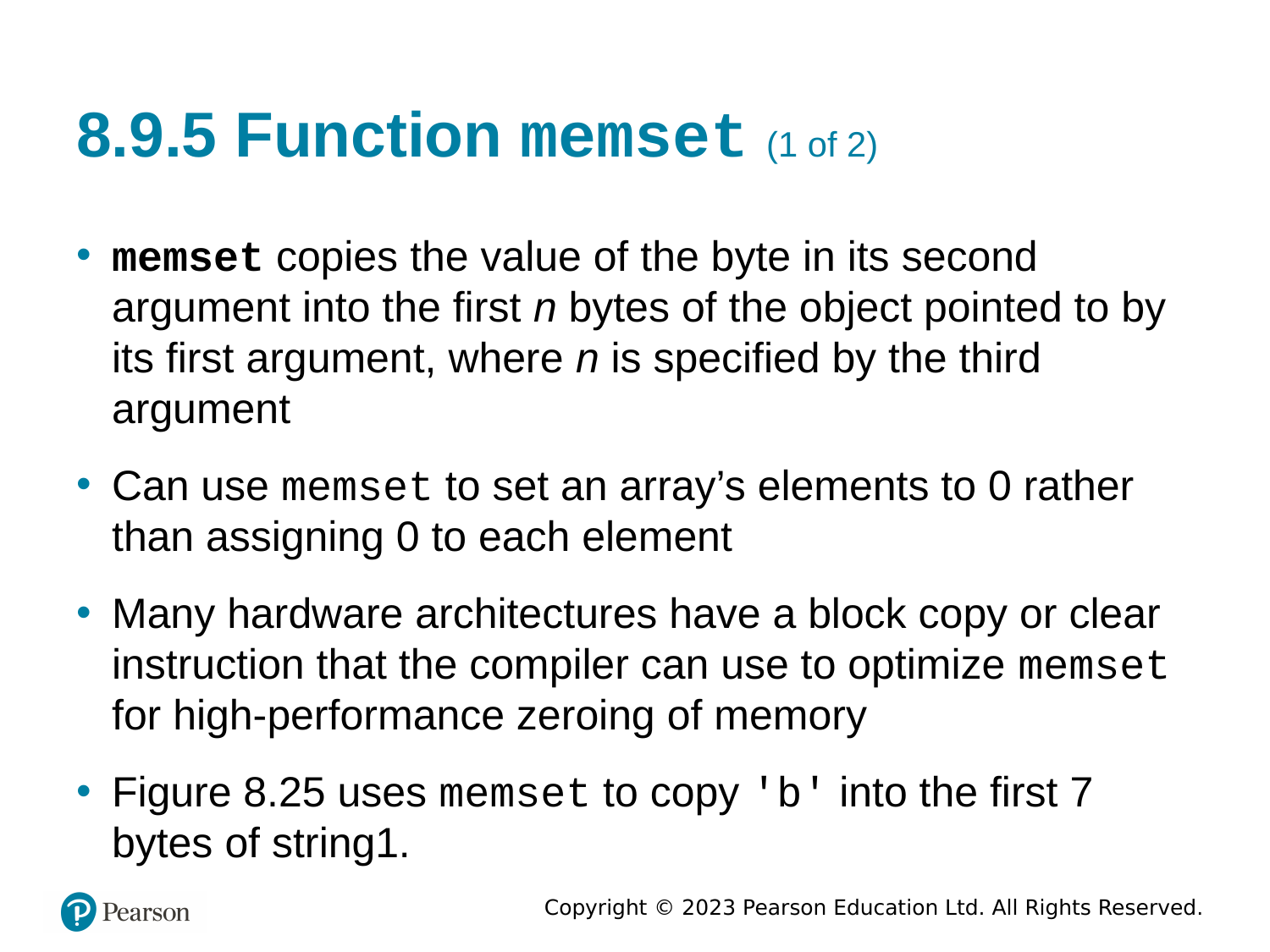

# 8.9.5 Function memset (1 of 2)
memset copies the value of the byte in its second argument into the first n bytes of the object pointed to by its first argument, where n is specified by the third argument
Can use memset to set an array’s elements to 0 rather than assigning 0 to each element
Many hardware architectures have a block copy or clear instruction that the compiler can use to optimize memset for high-performance zeroing of memory
Figure 8.25 uses memset to copy 'b' into the first 7 bytes of string1.